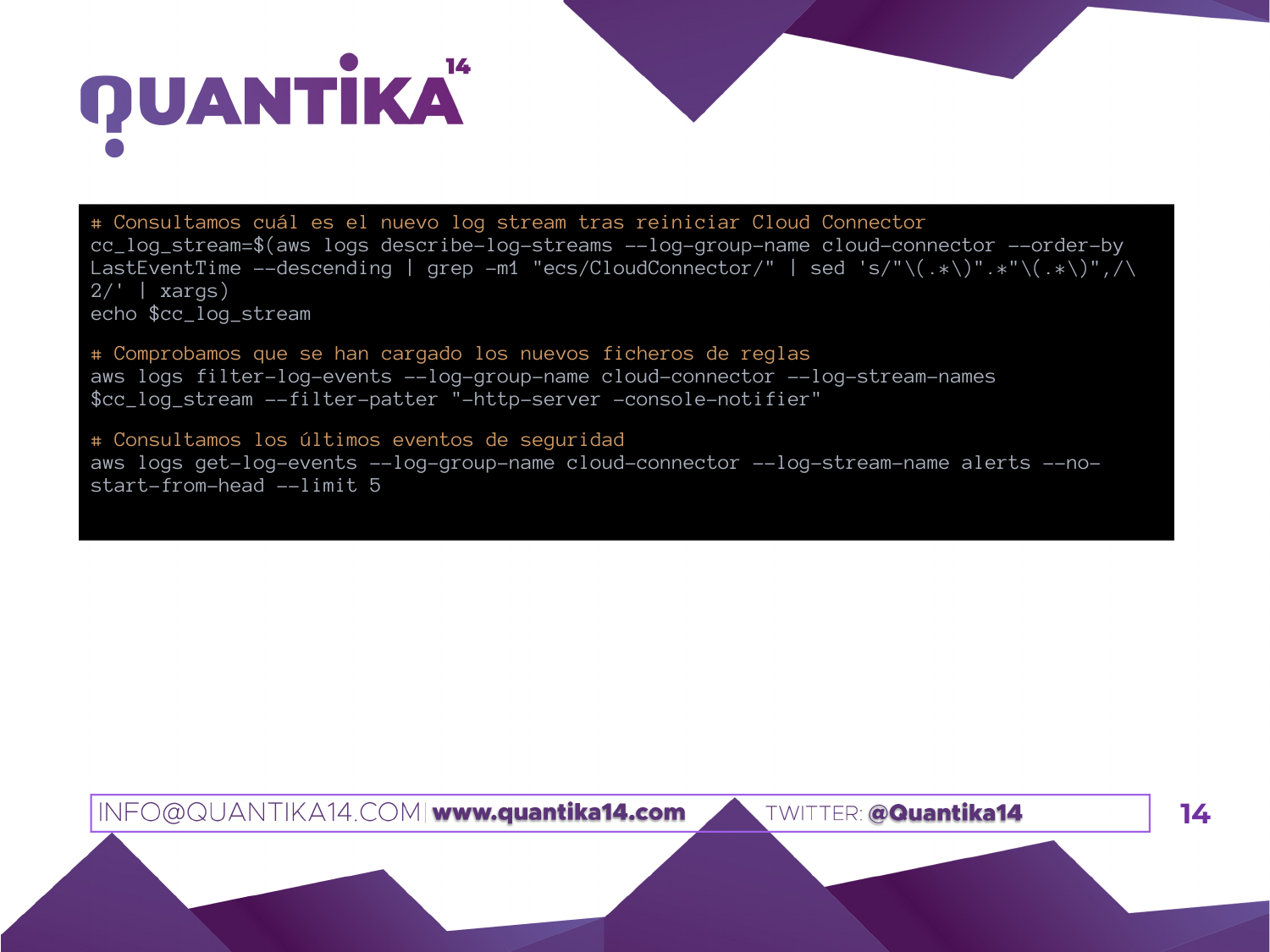

# Consultamos cuál es el nuevo log stream tras reiniciar Cloud Connector cc_log_stream=$(aws logs describe-log-streams --log-group-name cloud-connector --order-by LastEventTime --descending | grep -m1 "ecs/CloudConnector/" | sed 's/"\(.*\)".*"\(.*\)",/\2/' | xargs) echo $cc_log_stream
# Comprobamos que se han cargado los nuevos ficheros de reglas aws logs filter-log-events --log-group-name cloud-connector --log-stream-names $cc_log_stream --filter-patter "-http-server -console-notifier"
# Consultamos los últimos eventos de seguridad aws logs get-log-events --log-group-name cloud-connector --log-stream-name alerts --no-start-from-head --limit 5